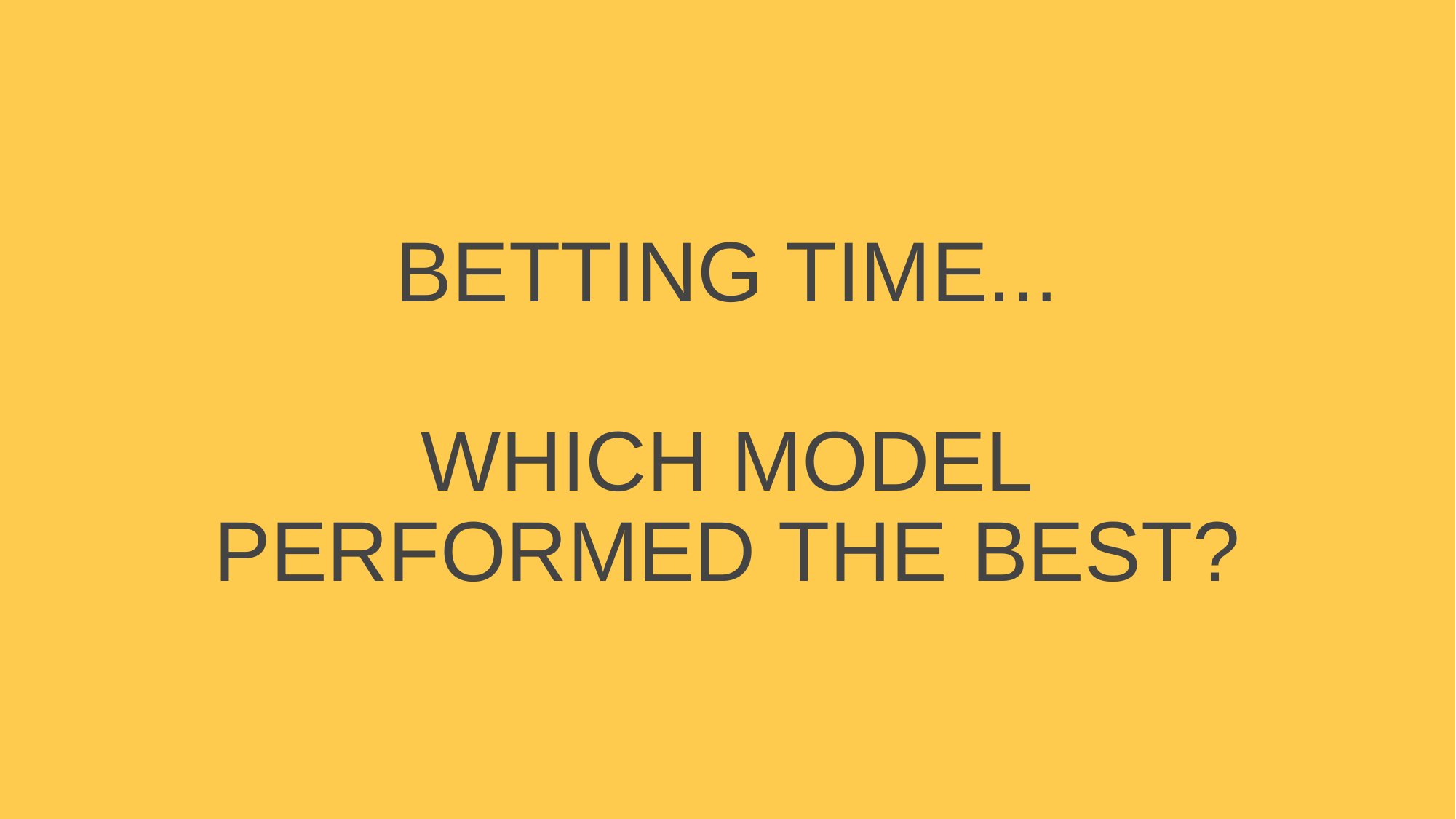

BETTING TIME...
WHICH MODEL
PERFORMED THE BEST?